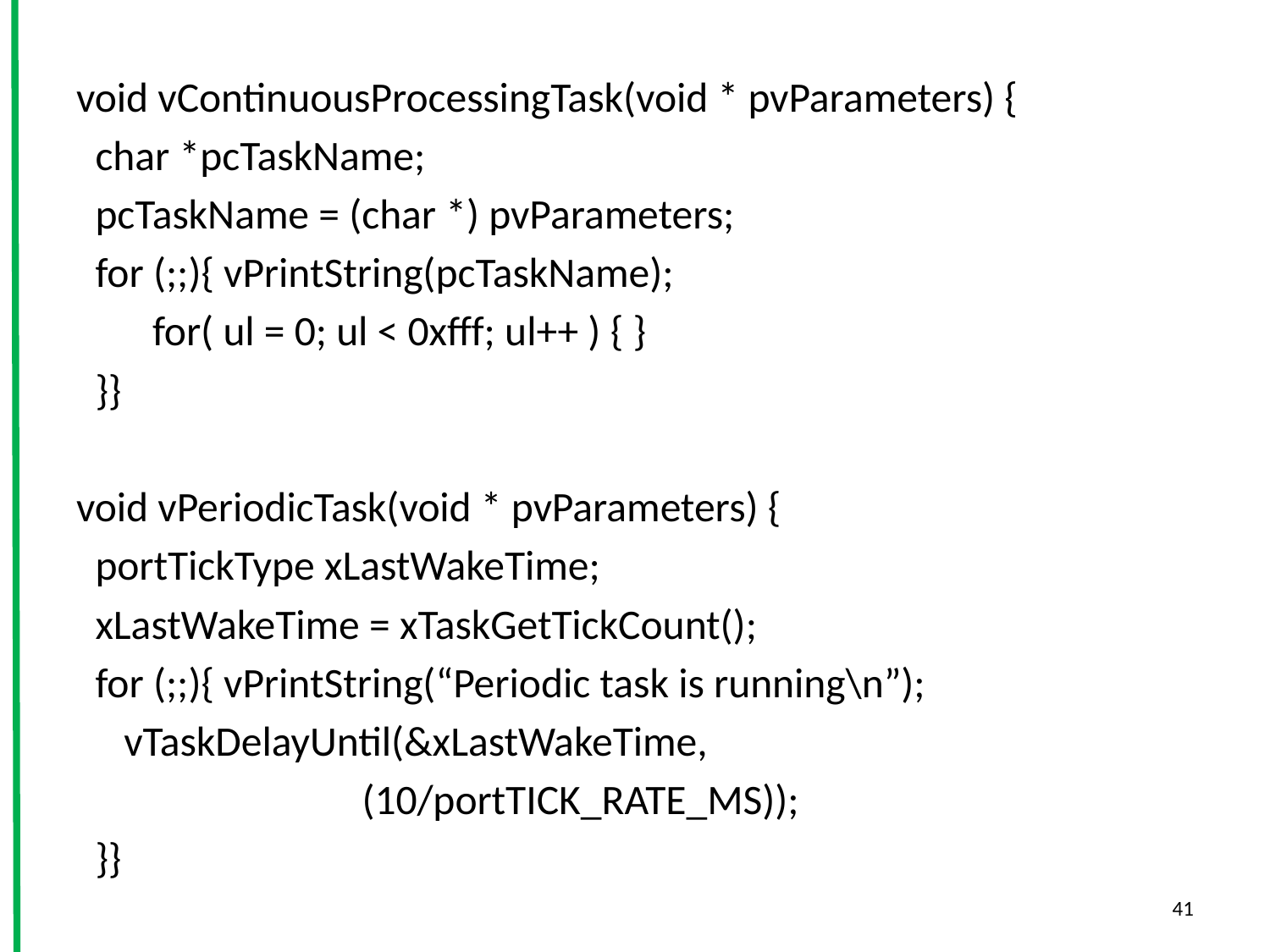

void vContinuousProcessingTask(void * pvParameters) {
  char *pcTaskName;
  pcTaskName = (char *) pvParameters;
  for (;;){ vPrintString(pcTaskName);
        for( ul = 0; ul < 0xfff; ul++ ) { }
  }}

void vPeriodicTask(void * pvParameters) {
  portTickType xLastWakeTime;
  xLastWakeTime = xTaskGetTickCount();
  for (;;){ vPrintString(“Periodic task is running\n”);
     vTaskDelayUntil(&xLastWakeTime,
                              (10/portTICK_RATE_MS));
  }}

41